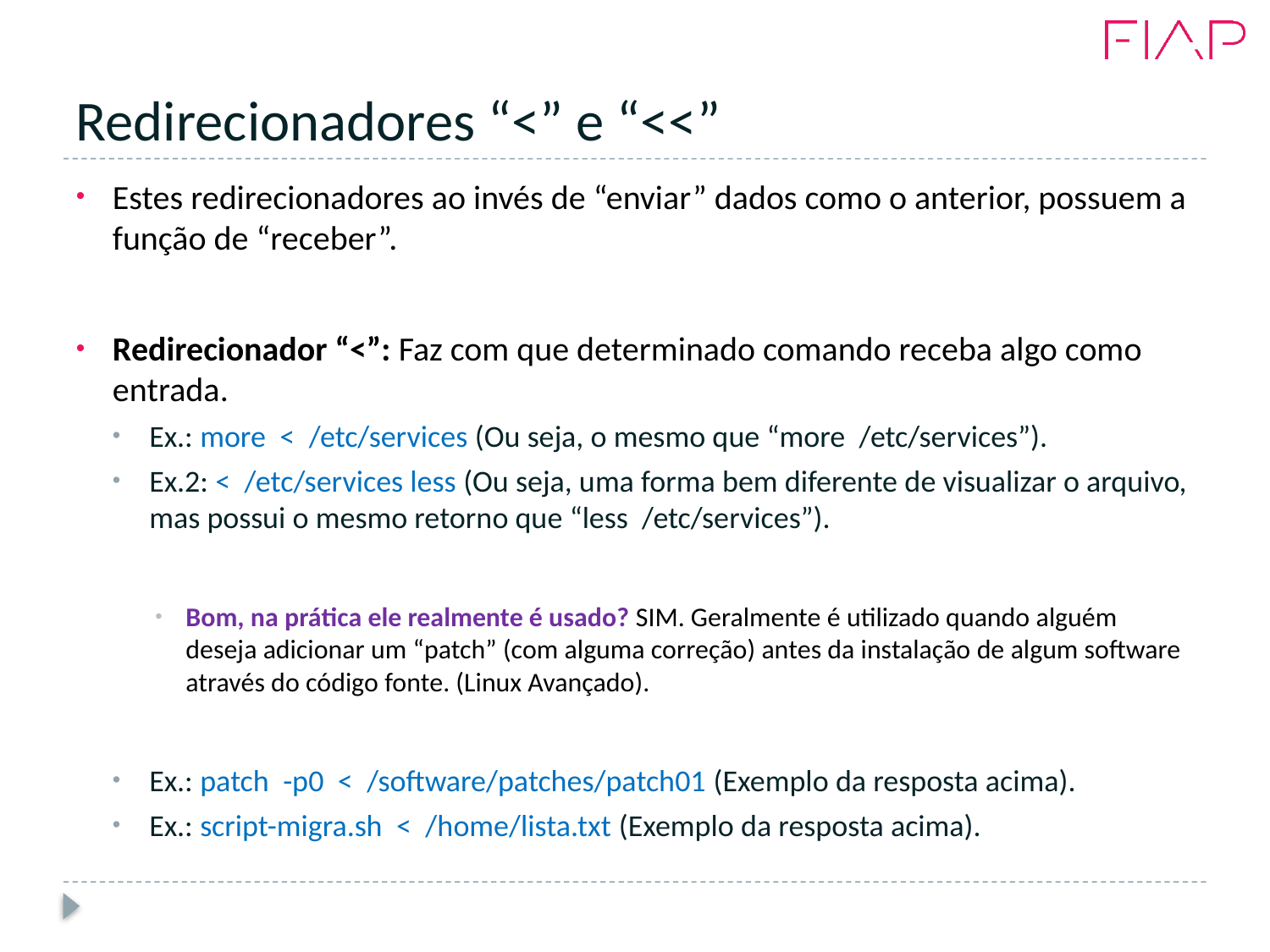

# Redirecionadores “<” e “<<”
Estes redirecionadores ao invés de “enviar” dados como o anterior, possuem a função de “receber”.

Redirecionador “<”: Faz com que determinado comando receba algo como entrada.
Ex.: more  <  /etc/services (Ou seja, o mesmo que “more  /etc/services”).
Ex.2: <  /etc/services less (Ou seja, uma forma bem diferente de visualizar o arquivo, mas possui o mesmo retorno que “less  /etc/services”).

Bom, na prática ele realmente é usado? SIM. Geralmente é utilizado quando alguém deseja adicionar um “patch” (com alguma correção) antes da instalação de algum software através do código fonte. (Linux Avançado).

Ex.: patch  -p0  <  /software/patches/patch01 (Exemplo da resposta acima).
Ex.: script-migra.sh  <  /home/lista.txt (Exemplo da resposta acima).